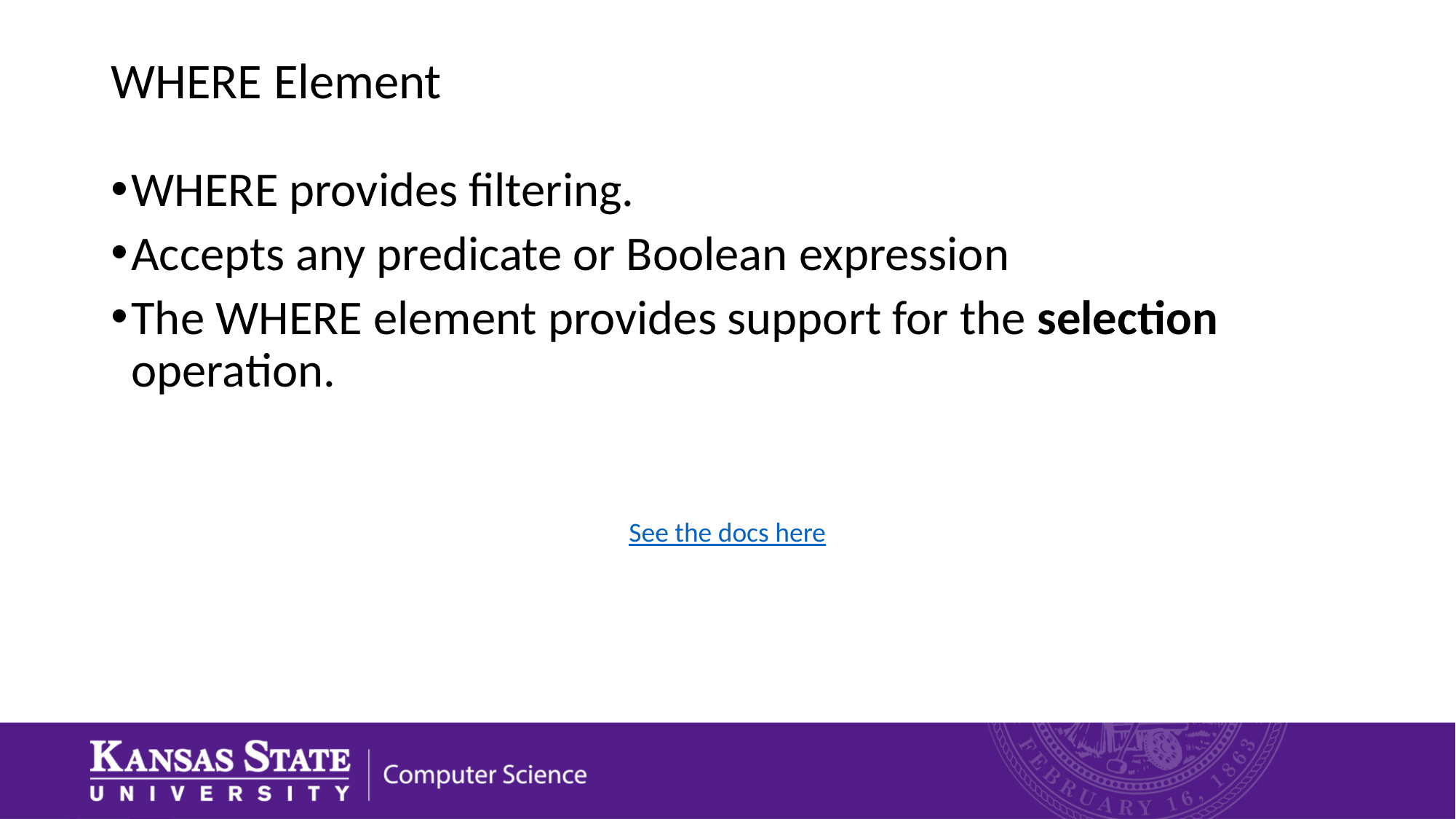

# WHERE Element
WHERE provides filtering.
Accepts any predicate or Boolean expression
The WHERE element provides support for the selection operation.

See the docs here